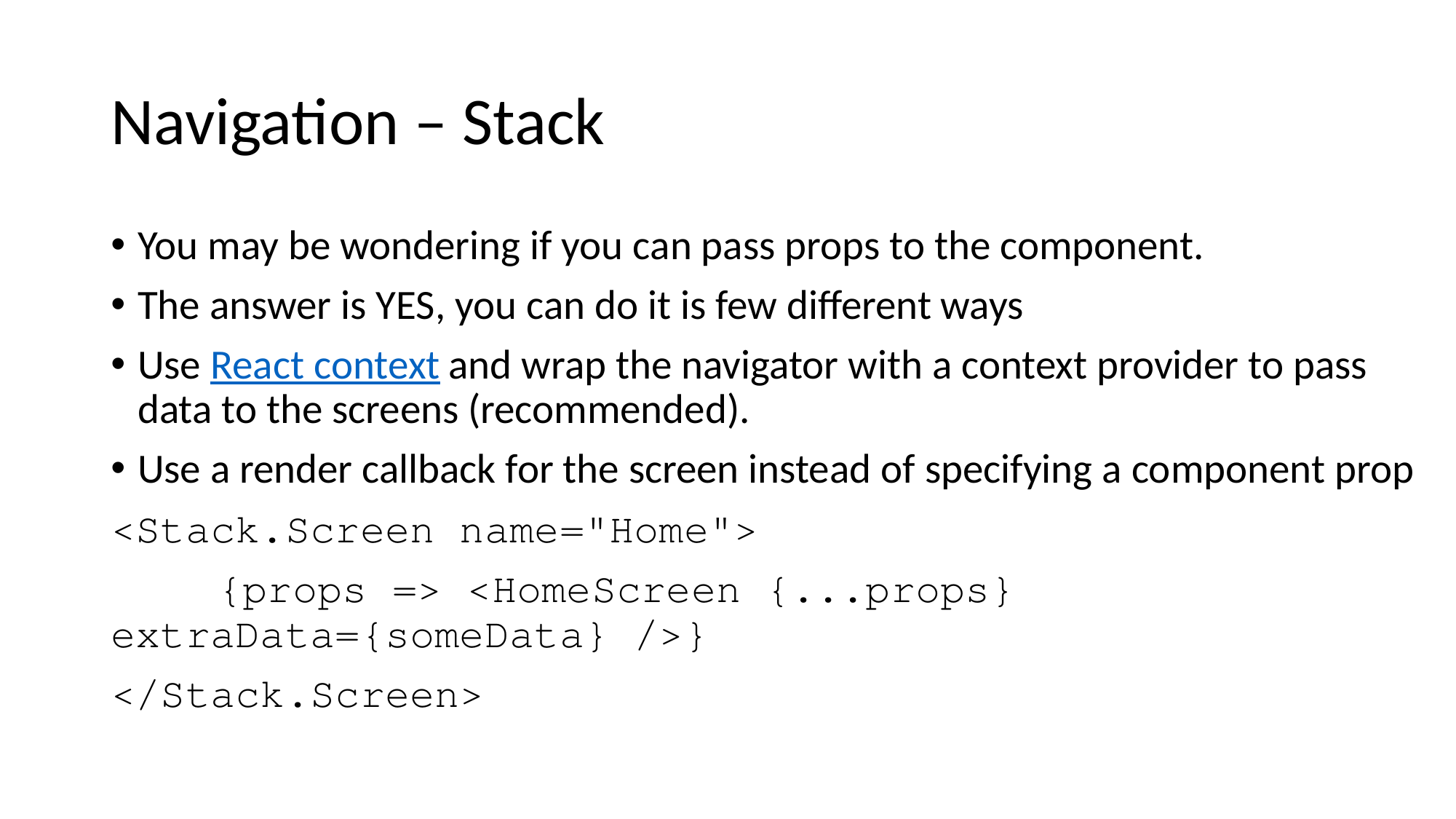

# Navigation – Stack
You may be wondering if you can pass props to the component.
The answer is YES, you can do it is few different ways
Use React context and wrap the navigator with a context provider to pass data to the screens (recommended).
Use a render callback for the screen instead of specifying a component prop
<Stack.Screen name="Home">
	{props => <HomeScreen {...props} 	  		extraData={someData} />}
</Stack.Screen>